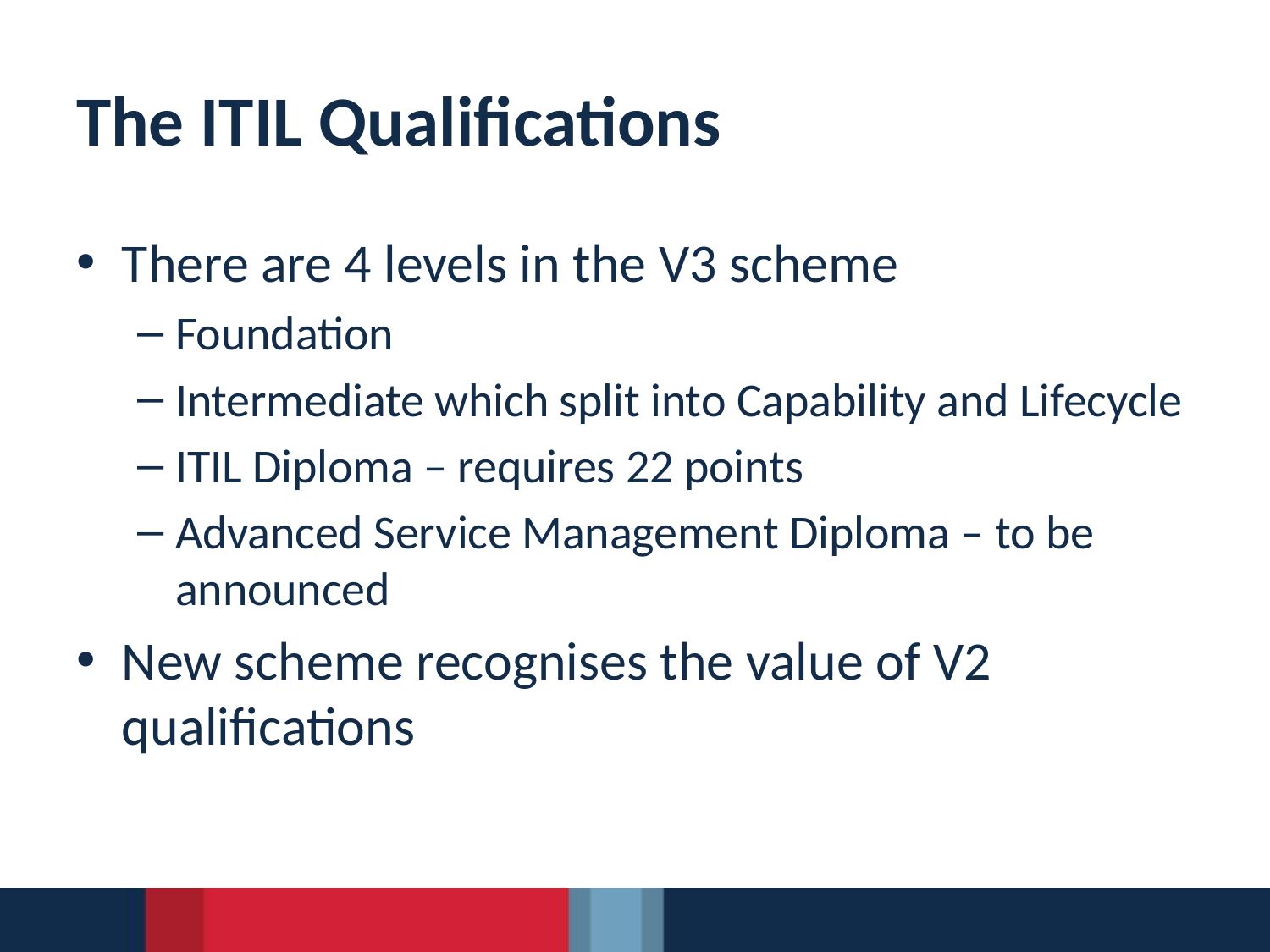

# The ITIL Qualifications
There are 4 levels in the V3 scheme
Foundation
Intermediate which split into Capability and Lifecycle
ITIL Diploma – requires 22 points
Advanced Service Management Diploma – to be announced
New scheme recognises the value of V2 qualifications